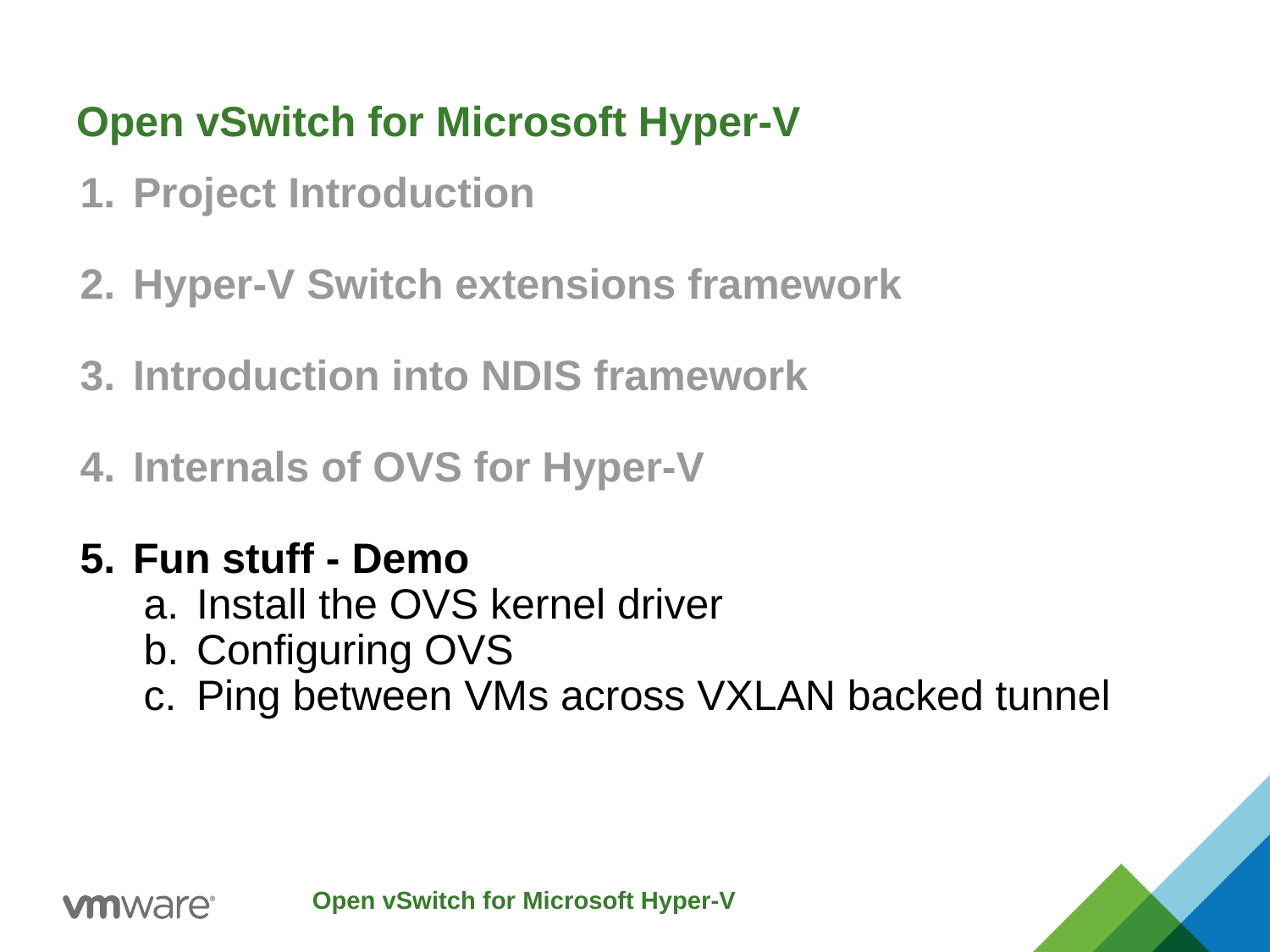

# Open vSwitch for Microsoft Hyper-V
Project Introduction

Hyper-V Switch extensions framework

Introduction into NDIS framework

Internals of OVS for Hyper-V

Fun stuff - Demo
Install the OVS kernel driver
Configuring OVS
Ping between VMs across VXLAN backed tunnel